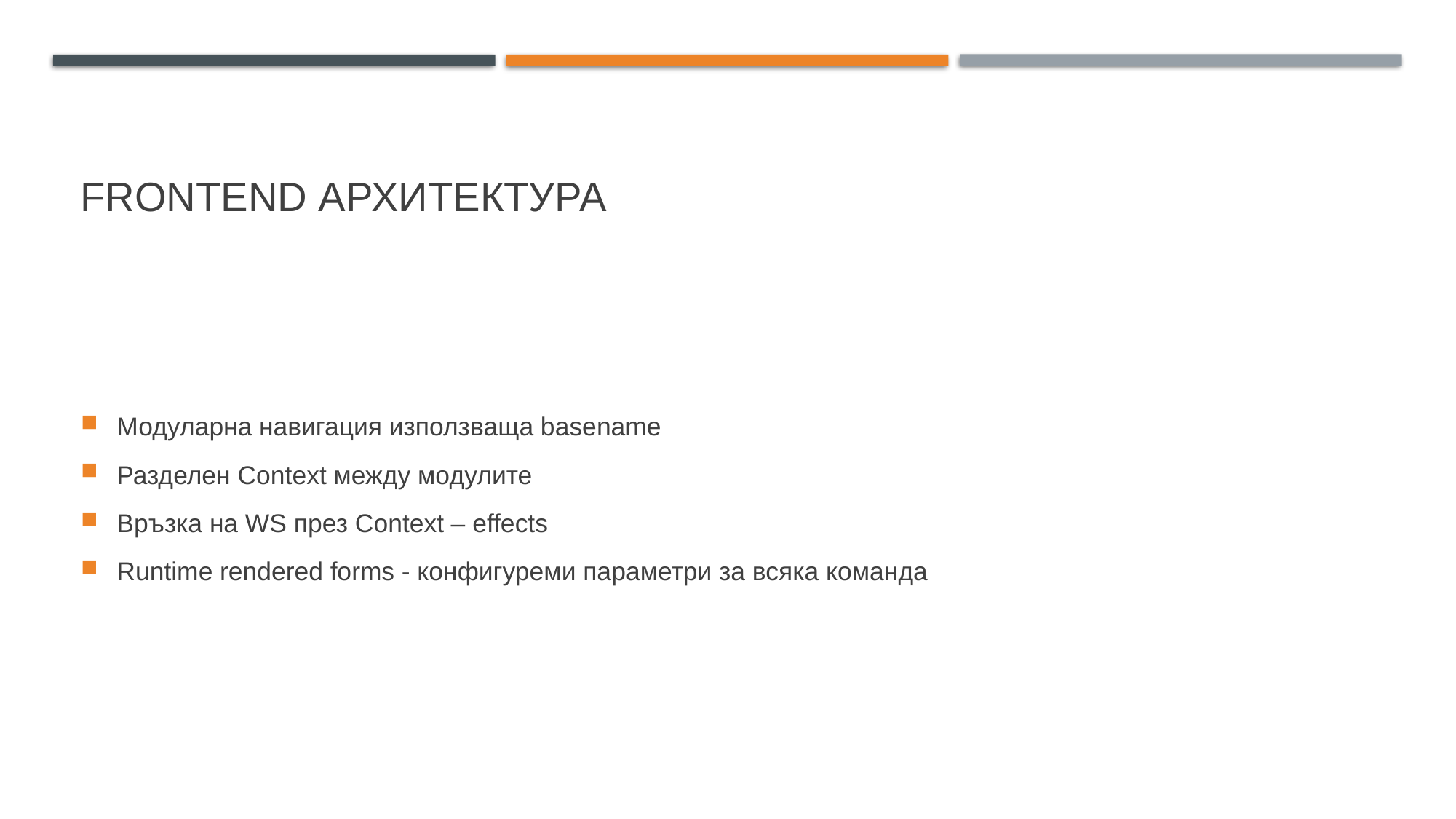

# Frontend архитектура
Модуларна навигация използваща basename
Разделен Context между модулите
Връзка на WS през Context – effects
Runtime rendered forms - конфигуреми параметри за всяка команда